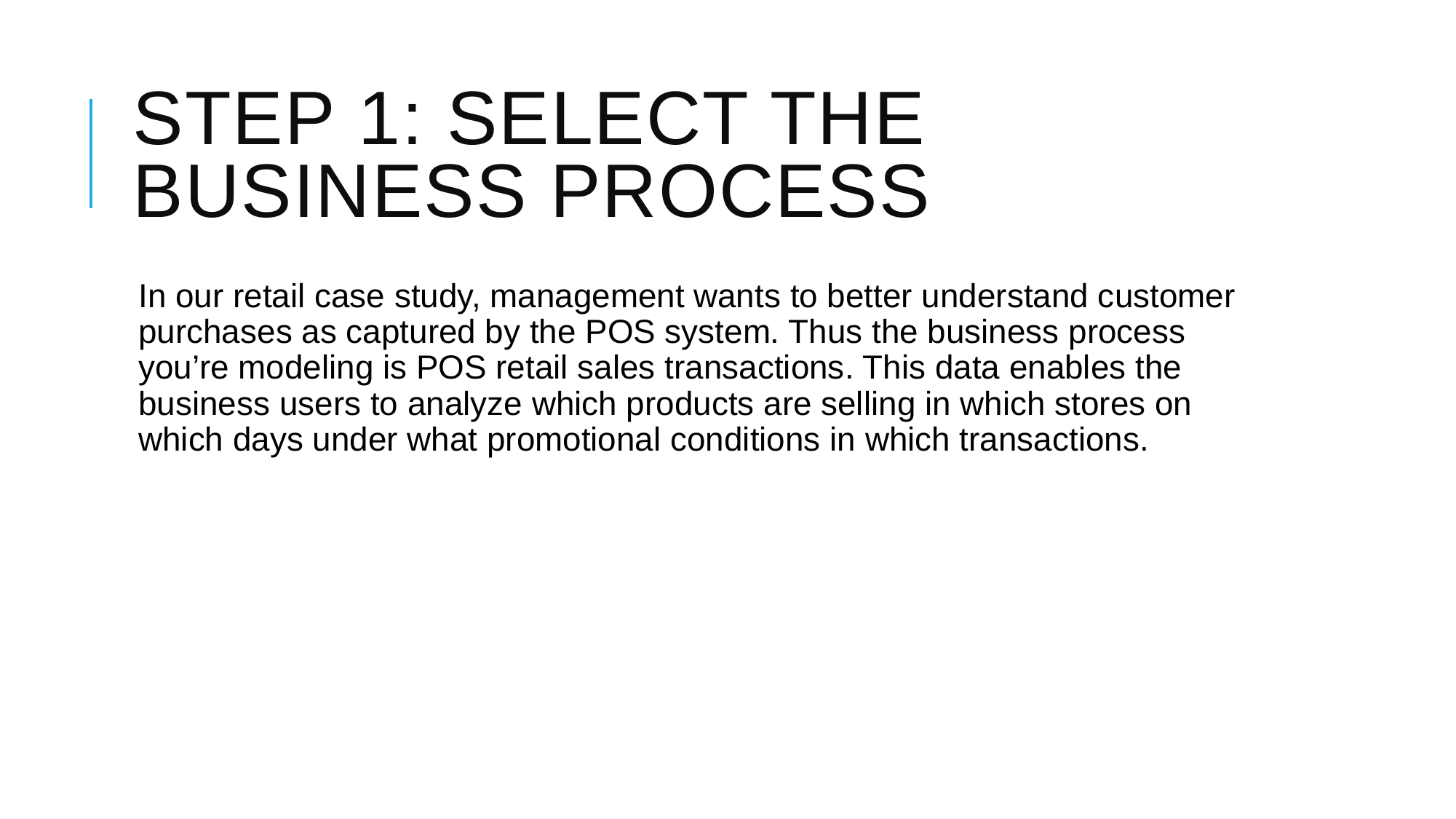

# Step 1: Select the Business Process
In our retail case study, management wants to better understand customer purchases as captured by the POS system. Thus the business process you’re modeling is POS retail sales transactions. This data enables the business users to analyze which products are selling in which stores on which days under what promotional conditions in which transactions.